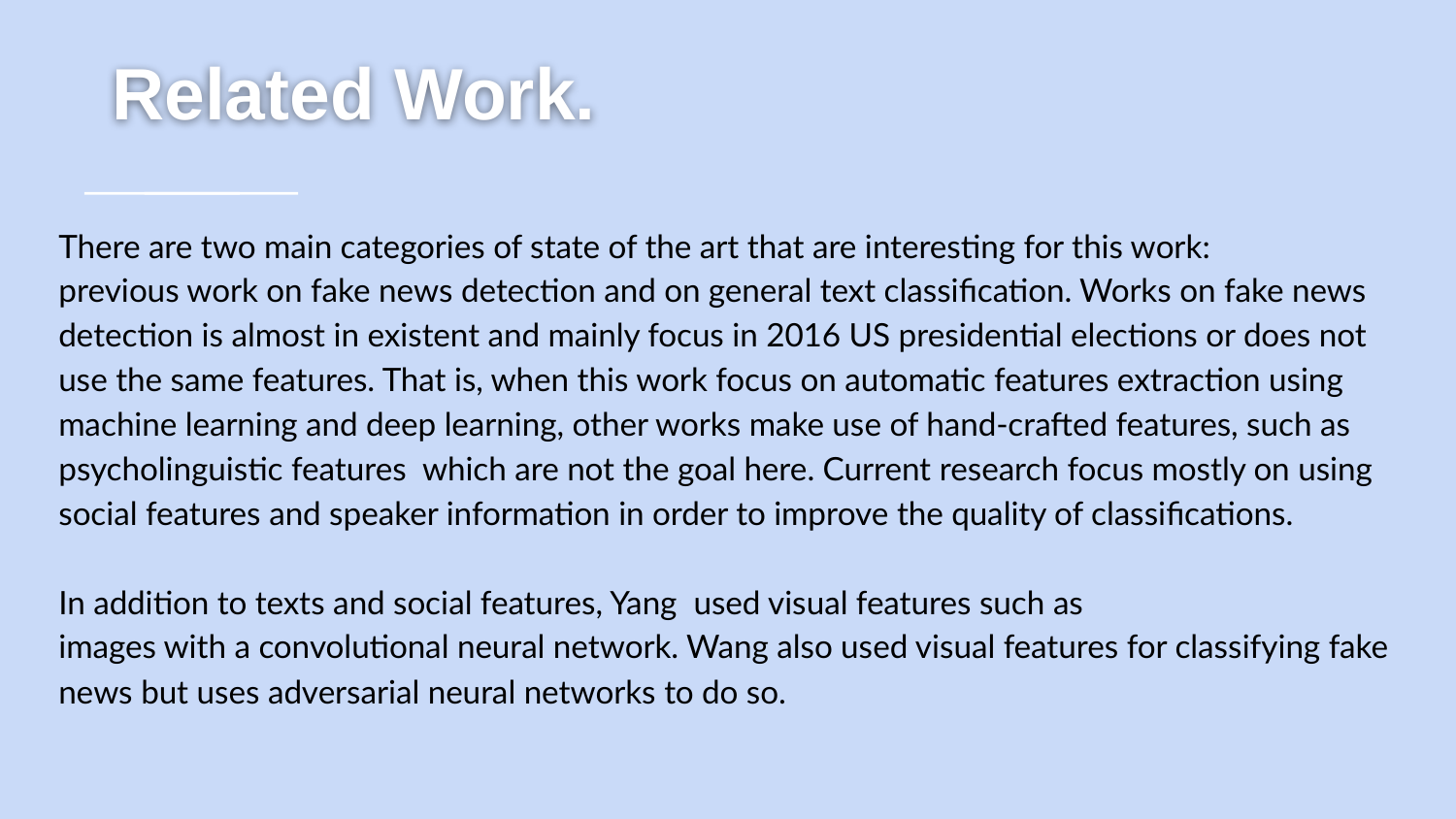

# Related Work.
There are two main categories of state of the art that are interesting for this work:
previous work on fake news detection and on general text classification. Works on fake news detection is almost in existent and mainly focus in 2016 US presidential elections or does not use the same features. That is, when this work focus on automatic features extraction using machine learning and deep learning, other works make use of hand-crafted features, such as psycholinguistic features  which are not the goal here. Current research focus mostly on using social features and speaker information in order to improve the quality of classifications.

In addition to texts and social features, Yang  used visual features such as
images with a convolutional neural network. Wang also used visual features for classifying fake news but uses adversarial neural networks to do so.